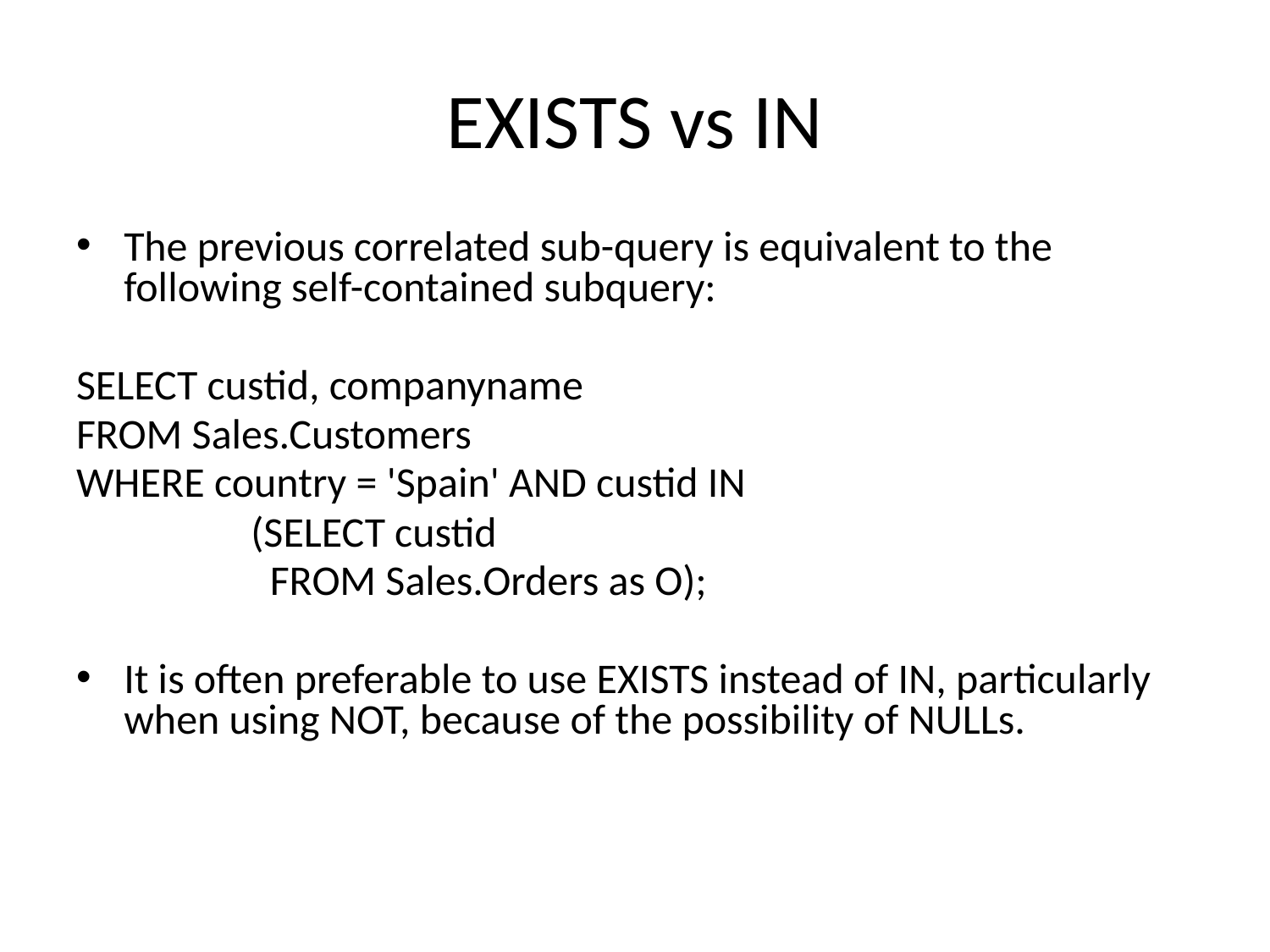

# EXISTS vs IN
The previous correlated sub-query is equivalent to the following self-contained subquery:

SELECT custid, companyname
FROM Sales.Customers
WHERE country = 'Spain' AND custid IN
		(SELECT custid
		  FROM Sales.Orders as O);

It is often preferable to use EXISTS instead of IN, particularly when using NOT, because of the possibility of NULLs.